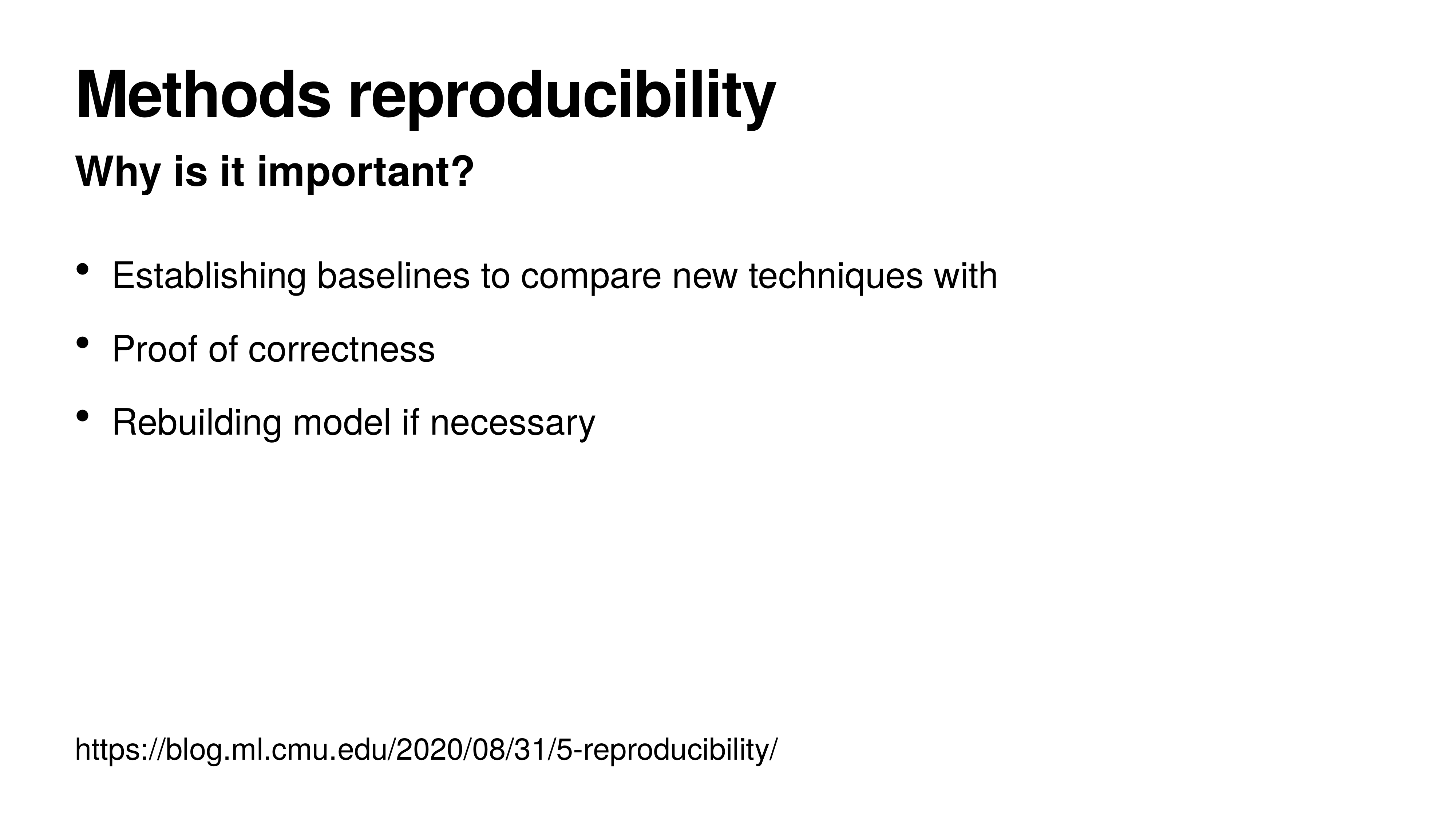

# Methods reproducibility
Why is it important?
Establishing baselines to compare new techniques with
Proof of correctness
Rebuilding model if necessary
https://blog.ml.cmu.edu/2020/08/31/5-reproducibility/